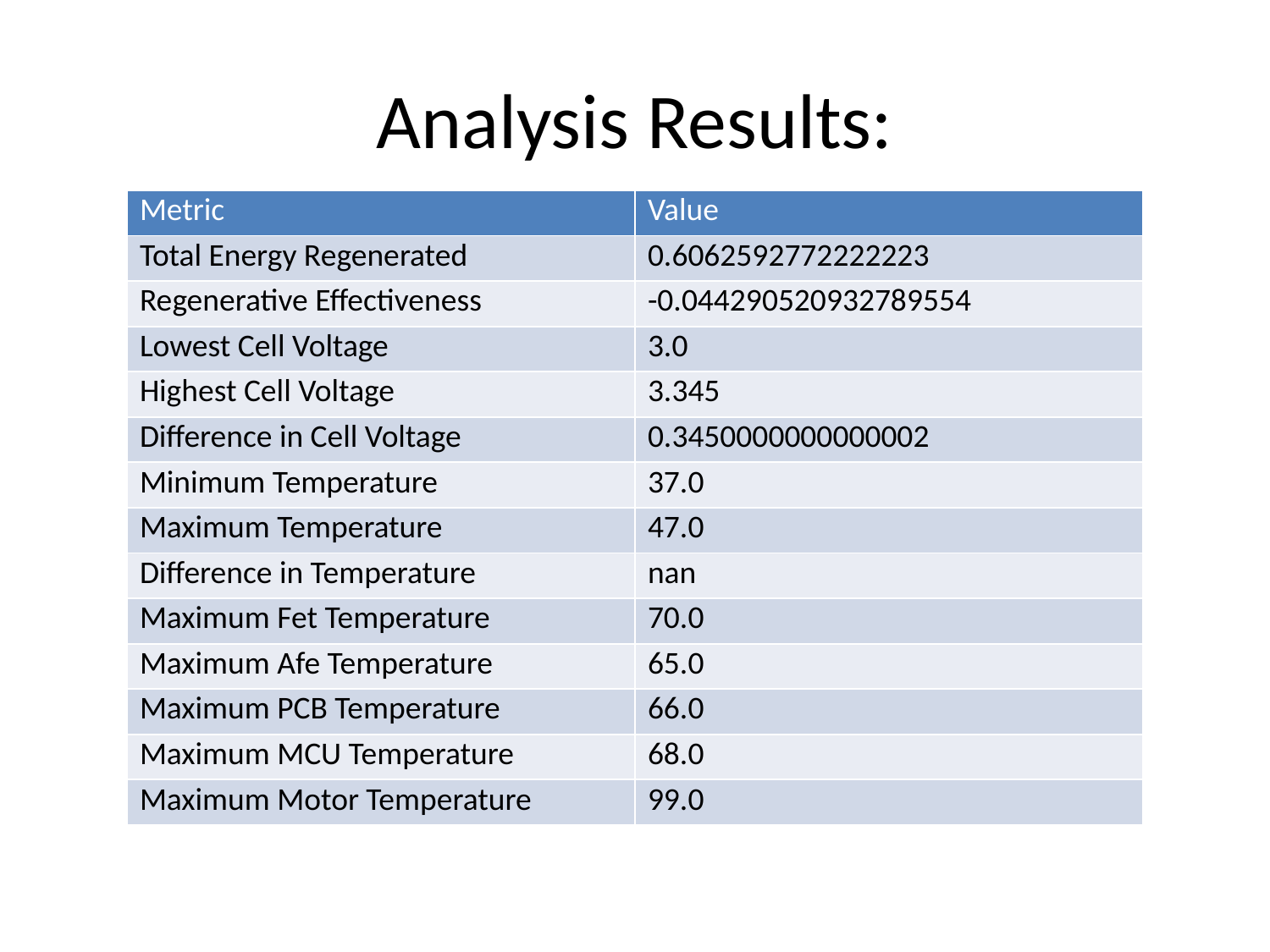

# Analysis Results:
| Metric | Value |
| --- | --- |
| Total Energy Regenerated | 0.6062592772222223 |
| Regenerative Effectiveness | -0.044290520932789554 |
| Lowest Cell Voltage | 3.0 |
| Highest Cell Voltage | 3.345 |
| Difference in Cell Voltage | 0.3450000000000002 |
| Minimum Temperature | 37.0 |
| Maximum Temperature | 47.0 |
| Difference in Temperature | nan |
| Maximum Fet Temperature | 70.0 |
| Maximum Afe Temperature | 65.0 |
| Maximum PCB Temperature | 66.0 |
| Maximum MCU Temperature | 68.0 |
| Maximum Motor Temperature | 99.0 |